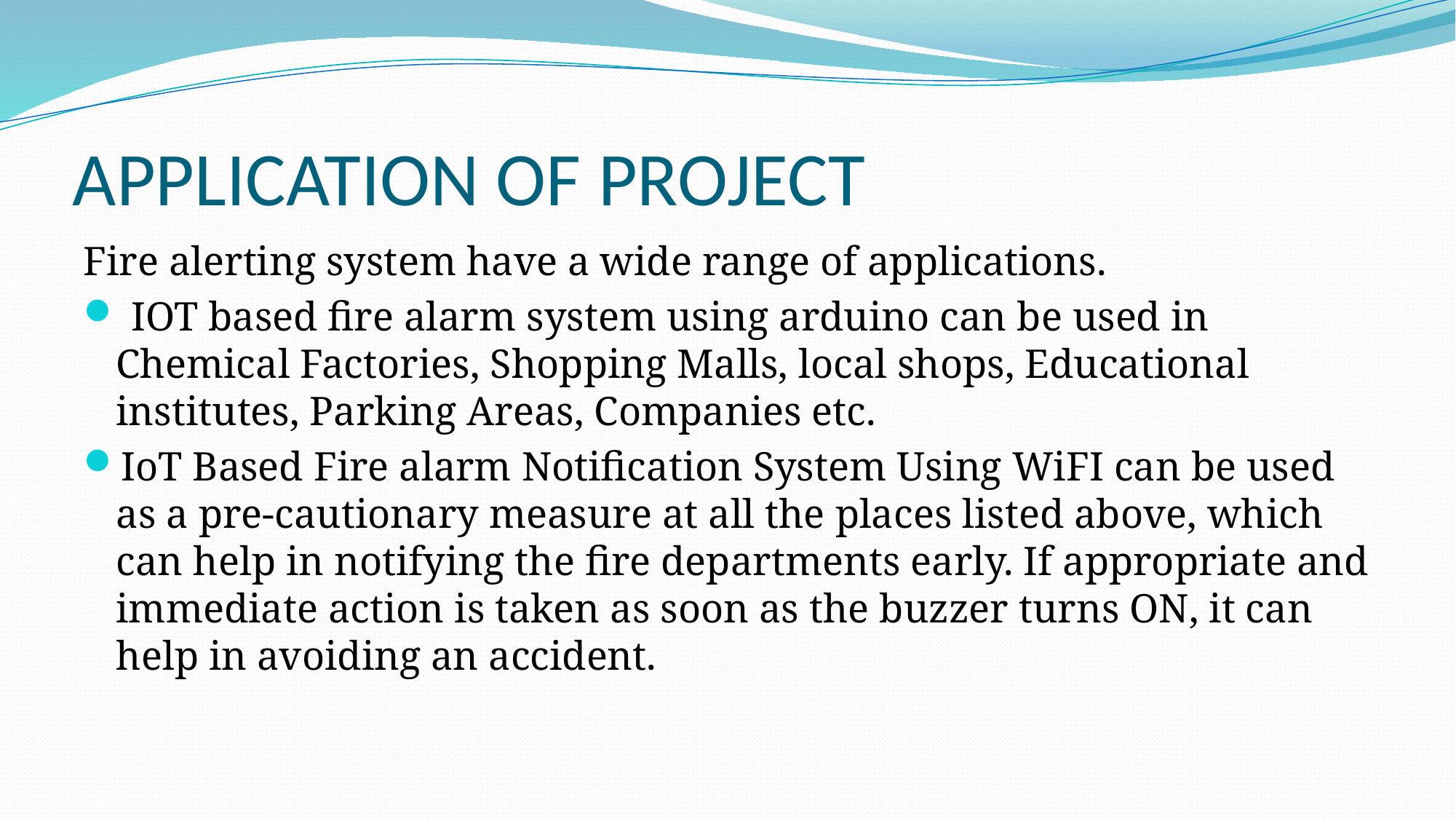

# APPLICATION OF PROJECT
Fire alerting system have a wide range of applications.
 IOT based fire alarm system using arduino can be used in Chemical Factories, Shopping Malls, local shops, Educational institutes, Parking Areas, Companies etc.
IoT Based Fire alarm Notification System Using WiFI can be used as a pre-cautionary measure at all the places listed above, which can help in notifying the fire departments early. If appropriate and immediate action is taken as soon as the buzzer turns ON, it can help in avoiding an accident.